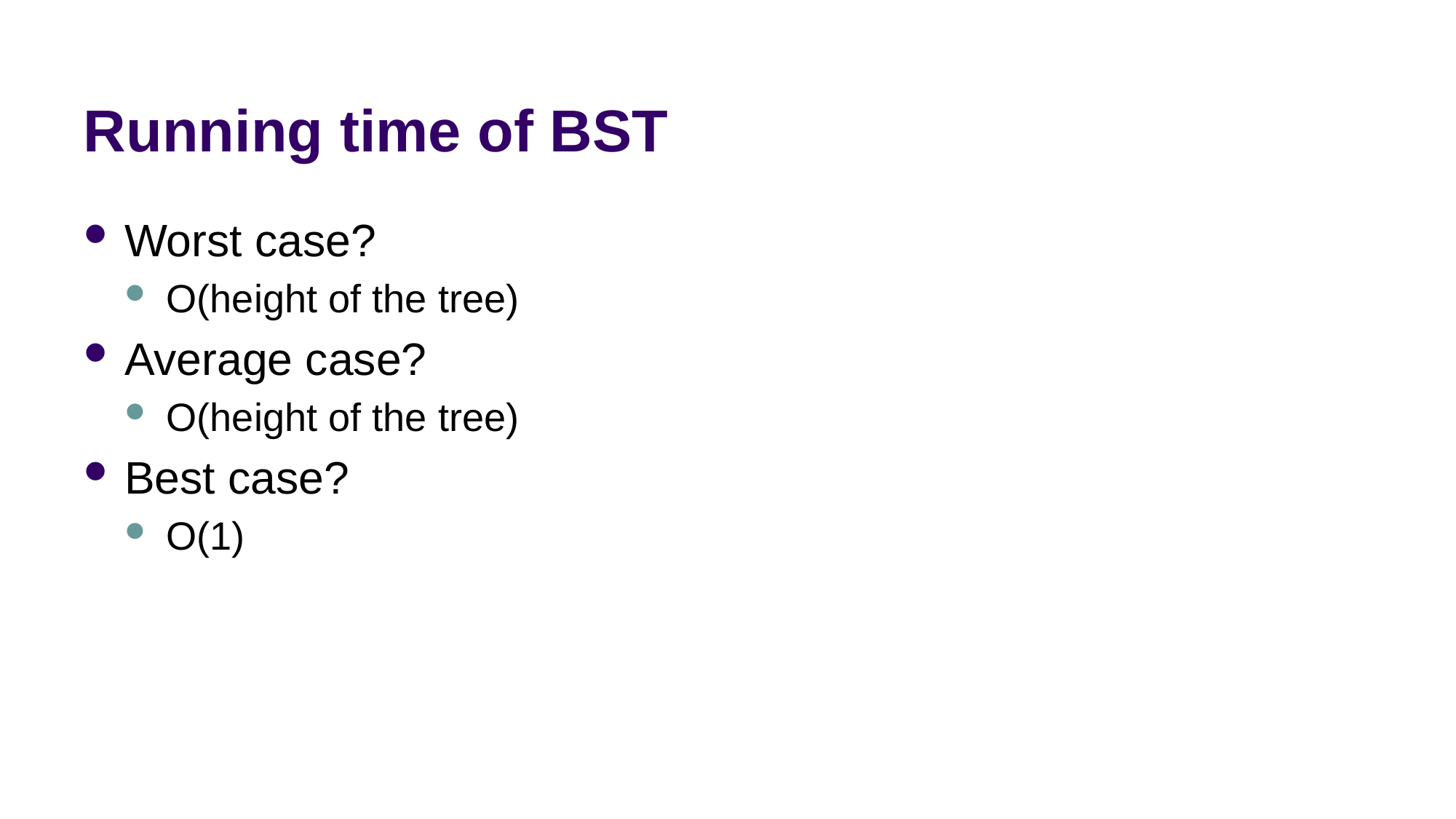

# Running time of BST
Worst case?
O(height of the tree)
Average case?
O(height of the tree)
Best case?
O(1)